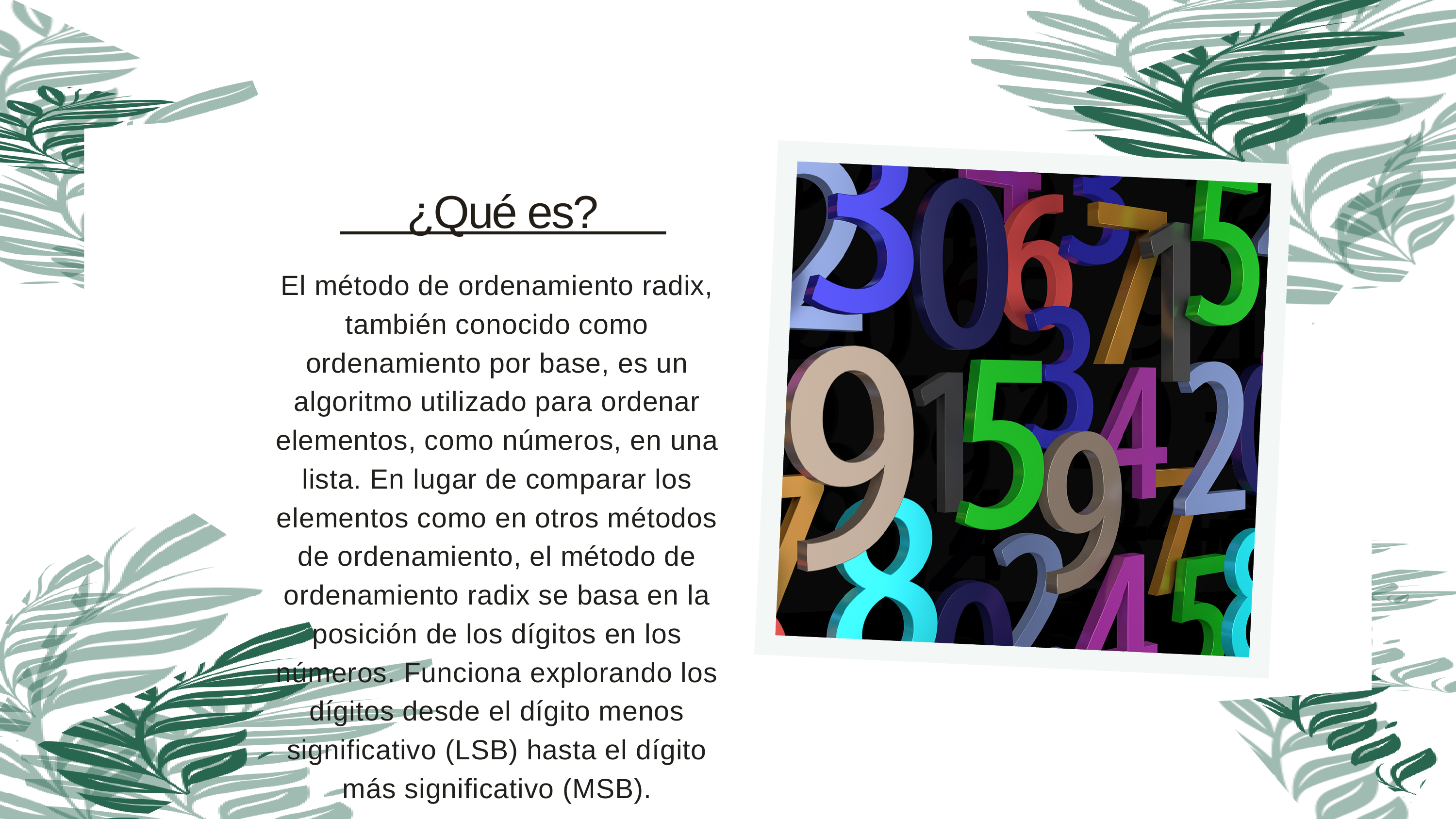

¿Qué es?

El método de ordenamiento radix, también conocido como ordenamiento por base, es un algoritmo utilizado para ordenar elementos, como números, en una lista. En lugar de comparar los elementos como en otros métodos de ordenamiento, el método de ordenamiento radix se basa en la posición de los dígitos en los números. Funciona explorando los dígitos desde el dígito menos significativo (LSB) hasta el dígito más significativo (MSB).